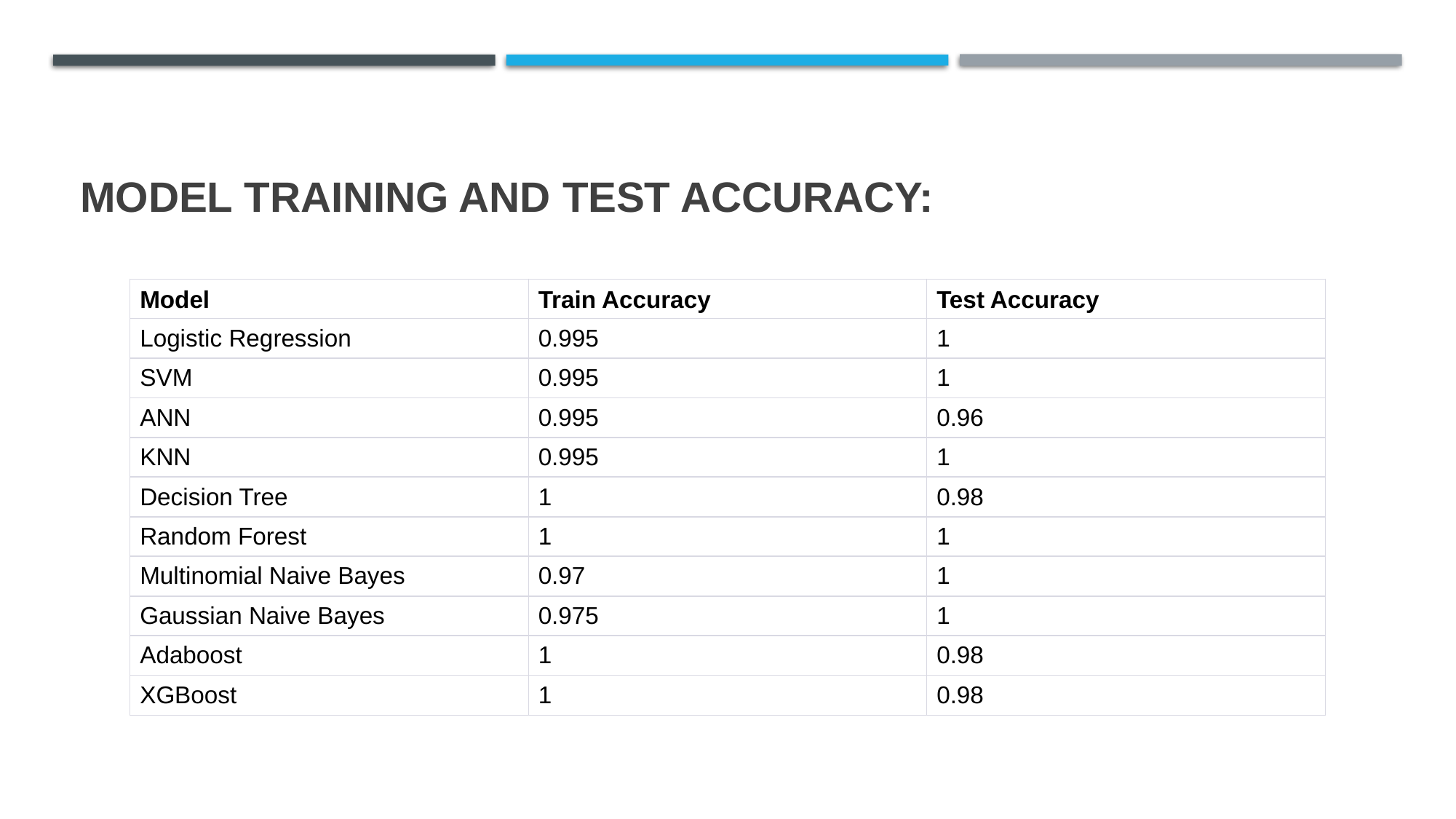

# Model training and test accuracy:
| Model | Train Accuracy | Test Accuracy |
| --- | --- | --- |
| Logistic Regression | 0.995 | 1 |
| SVM | 0.995 | 1 |
| ANN | 0.995 | 0.96 |
| KNN | 0.995 | 1 |
| Decision Tree | 1 | 0.98 |
| Random Forest | 1 | 1 |
| Multinomial Naive Bayes | 0.97 | 1 |
| Gaussian Naive Bayes | 0.975 | 1 |
| Adaboost | 1 | 0.98 |
| XGBoost | 1 | 0.98 |